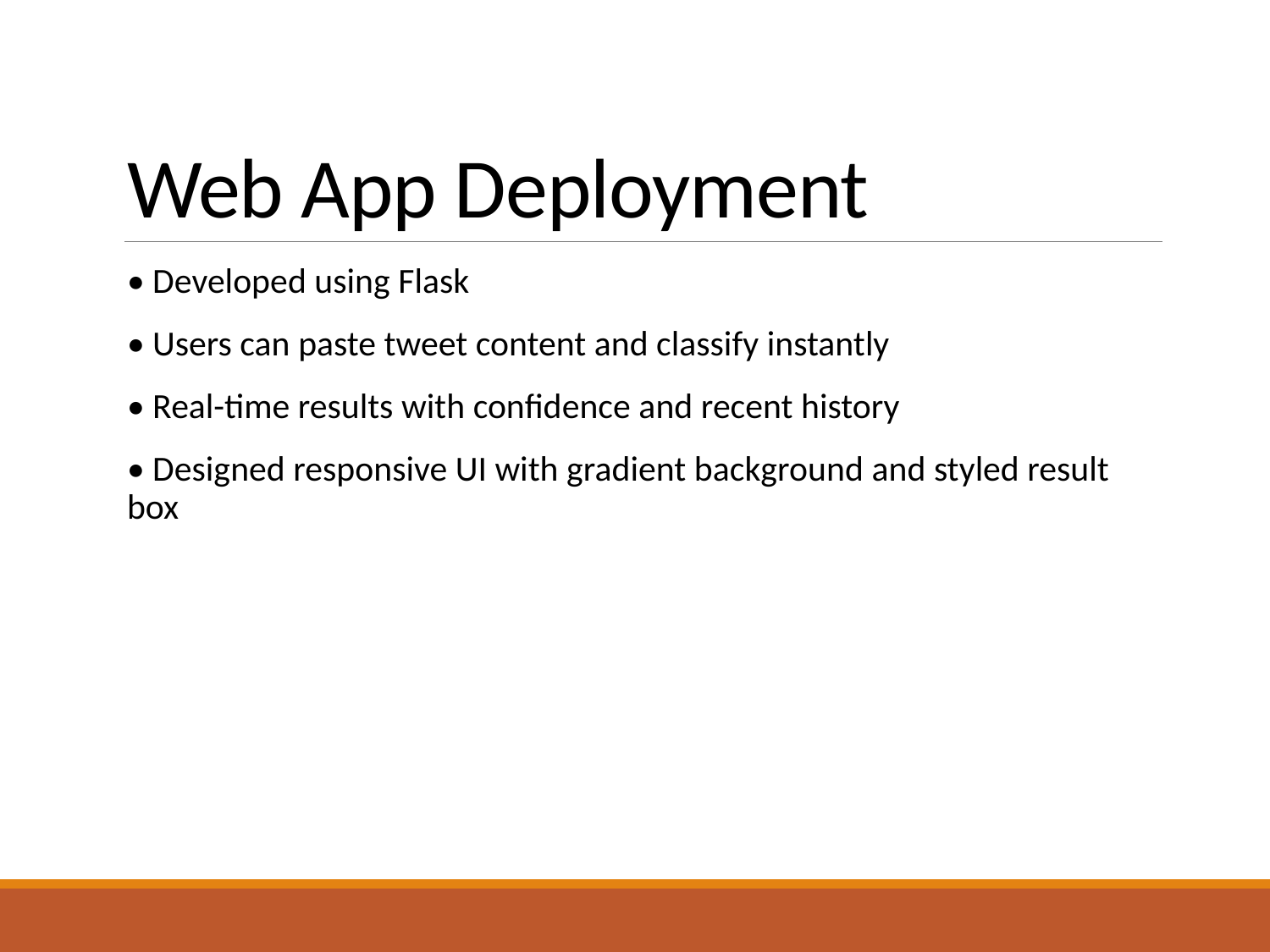

# Web App Deployment
• Developed using Flask
• Users can paste tweet content and classify instantly
• Real-time results with confidence and recent history
• Designed responsive UI with gradient background and styled result box